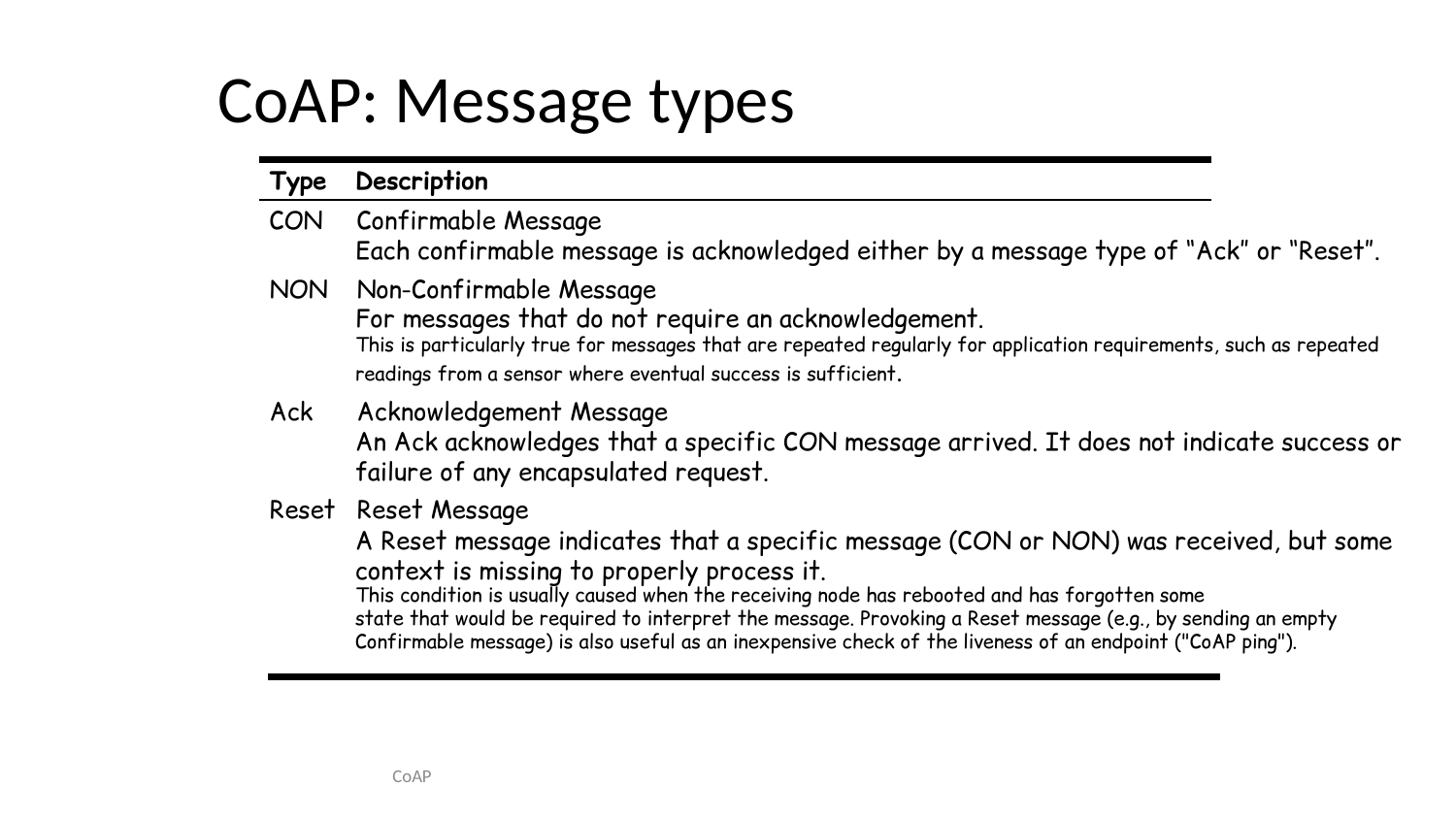

# CoAP: Message types

Type
Description

CON	Confirmable Message
Each confirmable message is acknowledged either by a message type of “Ack” or “Reset”.
NON	Non-Confirmable Message
For messages that do not require an acknowledgement.
This is particularly true for messages that are repeated regularly for application requirements, such as repeated readings from a sensor where eventual success is sufficient.
Ack	Acknowledgement Message
An Ack acknowledges that a specific CON message arrived. It does not indicate success or failure of any encapsulated request.
Reset	Reset Message
A Reset message indicates that a specific message (CON or NON) was received, but some context is missing to properly process it.
This condition is usually caused when the receiving node has rebooted and has forgotten some
state that would be required to interpret the message. Provoking a Reset message (e.g., by sending an empty Confirmable message) is also useful as an inexpensive check of the liveness of an endpoint ("CoAP ping").

CoAP